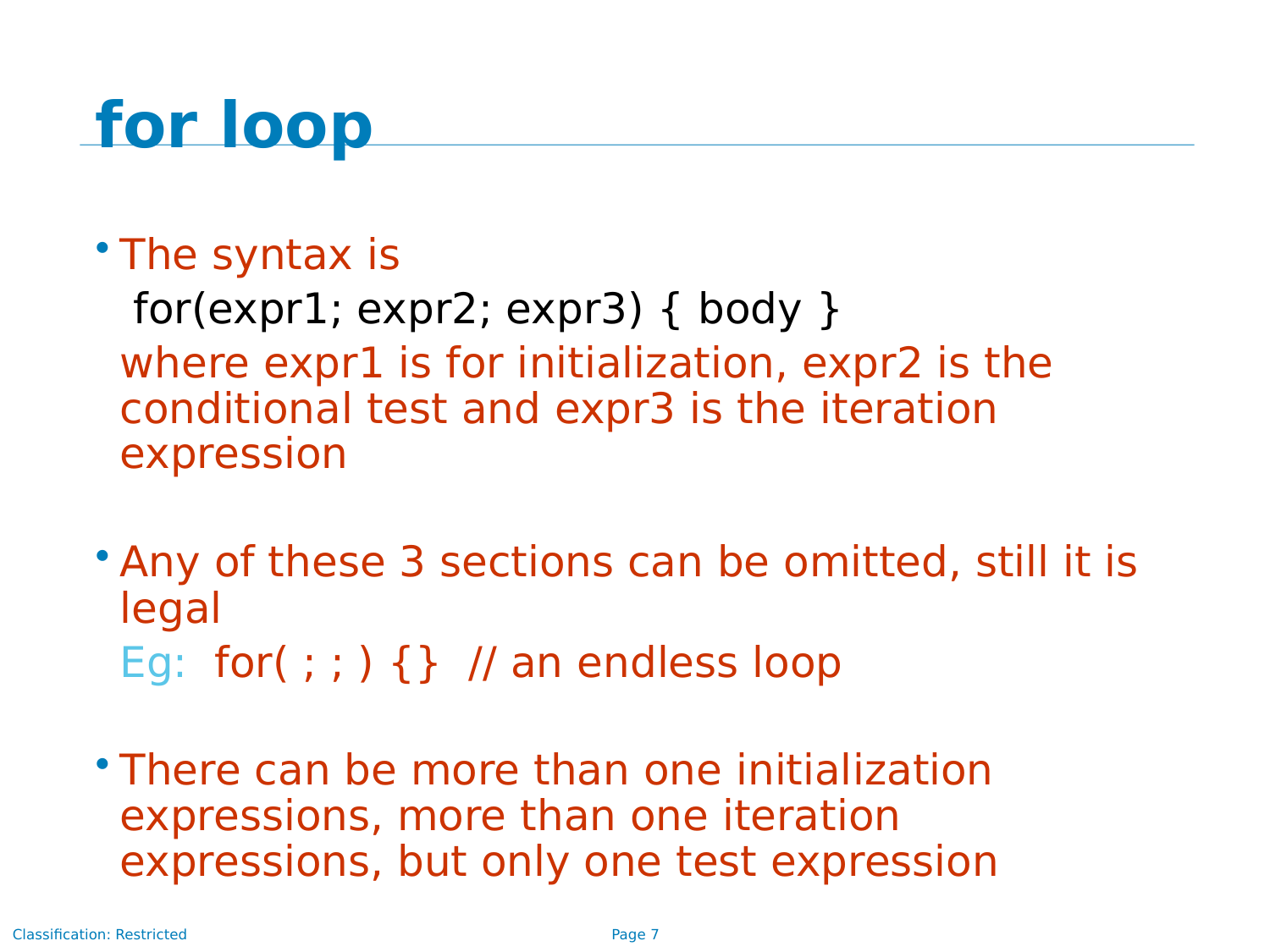

# for loop
The syntax is
	 for(expr1; expr2; expr3) { body }
	where expr1 is for initialization, expr2 is the conditional test and expr3 is the iteration expression

Any of these 3 sections can be omitted, still it is legal
	Eg:  for( ; ; ) {}  // an endless loop

There can be more than one initialization expressions, more than one iteration expressions, but only one test expression